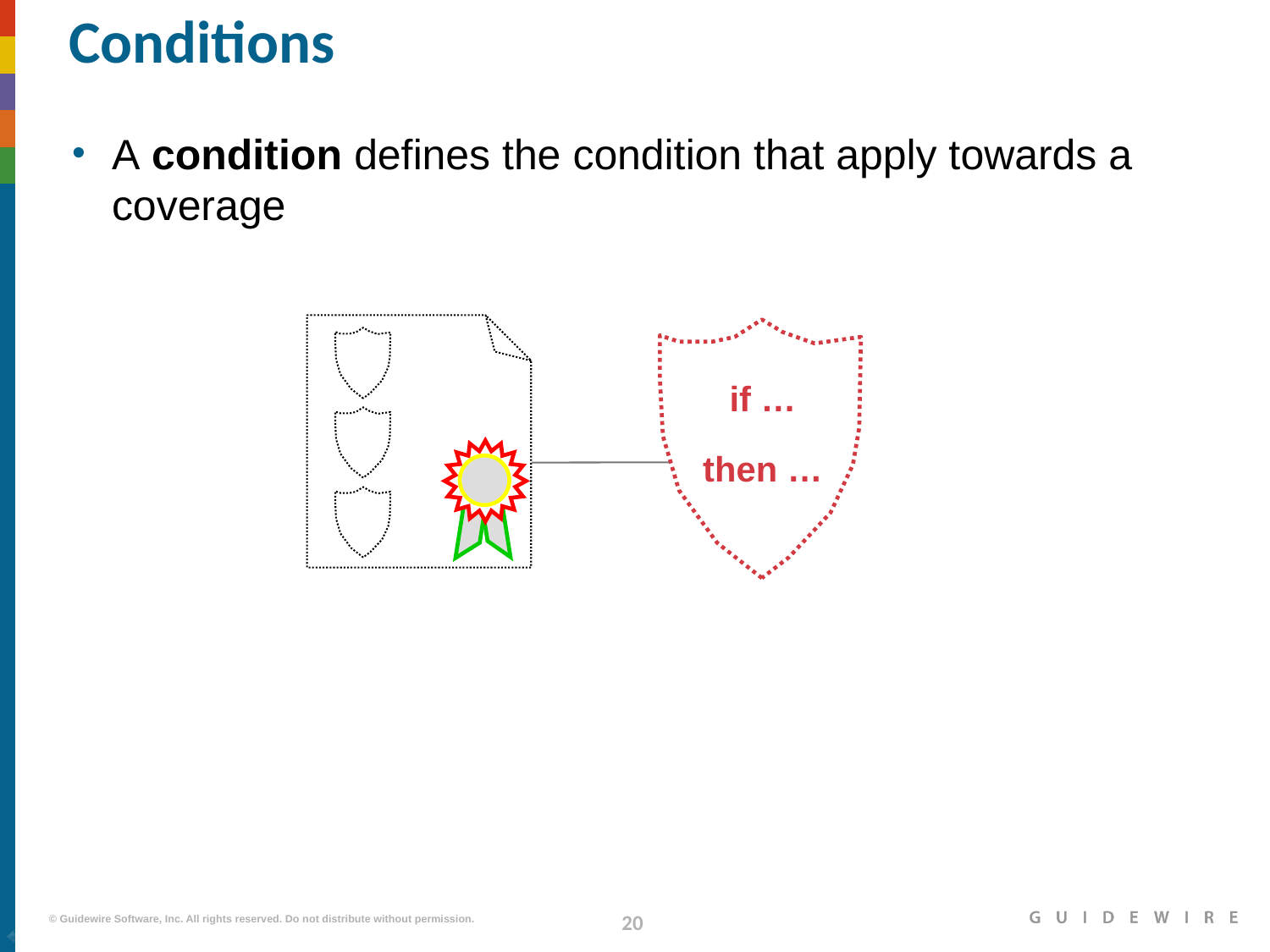

# Conditions
A condition defines the condition that apply towards a coverage

if …
then …